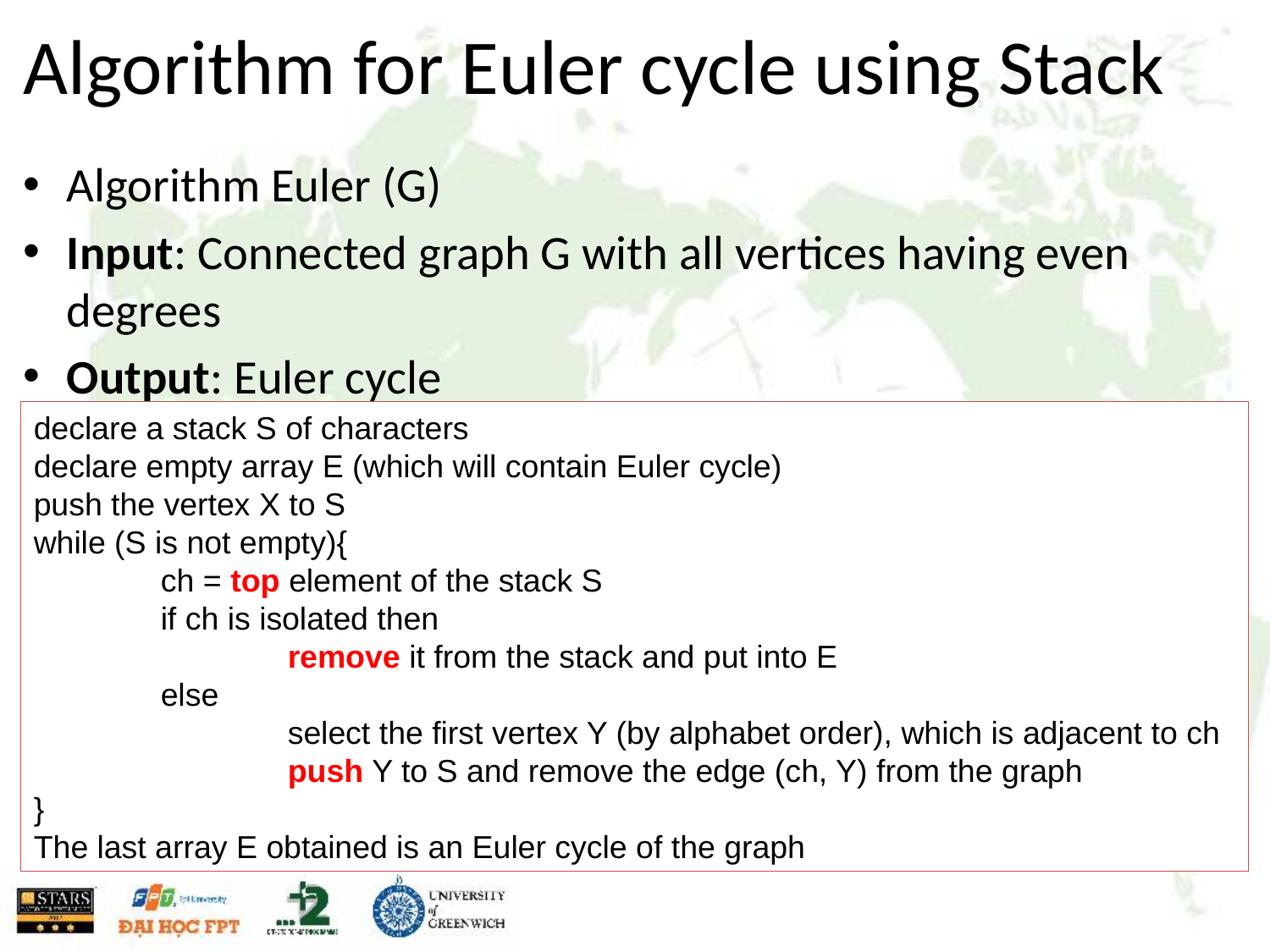

# Algorithm for Euler cycle using Stack
Algorithm Euler (G)
Input: Connected graph G with all vertices having even degrees
Output: Euler cycle

declare a stack S of characters
declare empty array E (which will contain Euler cycle)
push the vertex X to S
while (S is not empty){
	ch = top element of the stack S
	if ch is isolated then
		remove it from the stack and put into E
	else
		select the first vertex Y (by alphabet order), which is adjacent to ch
		push Y to S and remove the edge (ch, Y) from the graph
}
The last array E obtained is an Euler cycle of the graph